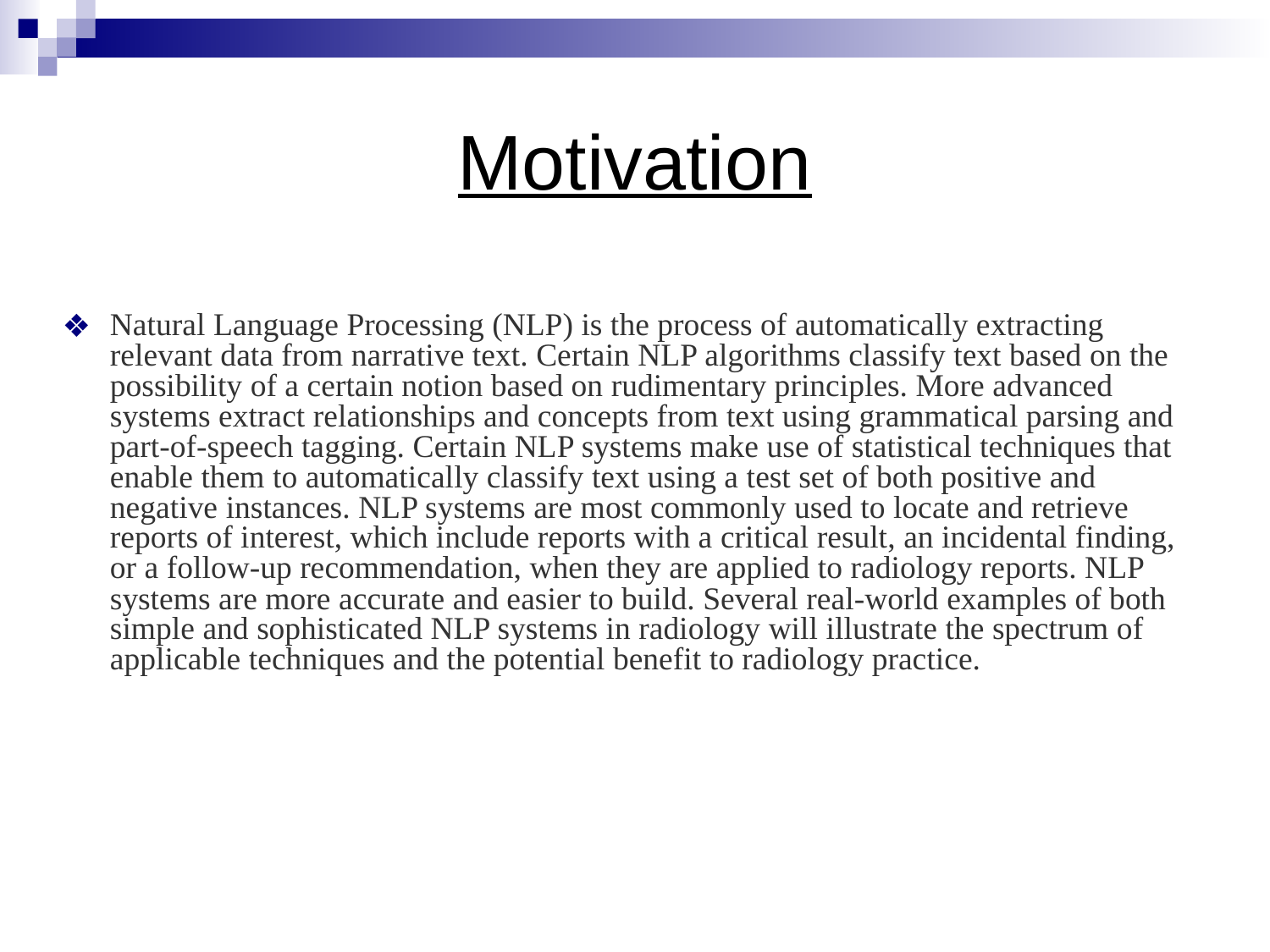

# Motivation
Natural Language Processing (NLP) is the process of automatically extracting relevant data from narrative text. Certain NLP algorithms classify text based on the possibility of a certain notion based on rudimentary principles. More advanced systems extract relationships and concepts from text using grammatical parsing and part-of-speech tagging. Certain NLP systems make use of statistical techniques that enable them to automatically classify text using a test set of both positive and negative instances. NLP systems are most commonly used to locate and retrieve reports of interest, which include reports with a critical result, an incidental finding, or a follow-up recommendation, when they are applied to radiology reports. NLP systems are more accurate and easier to build. Several real-world examples of both simple and sophisticated NLP systems in radiology will illustrate the spectrum of applicable techniques and the potential benefit to radiology practice.